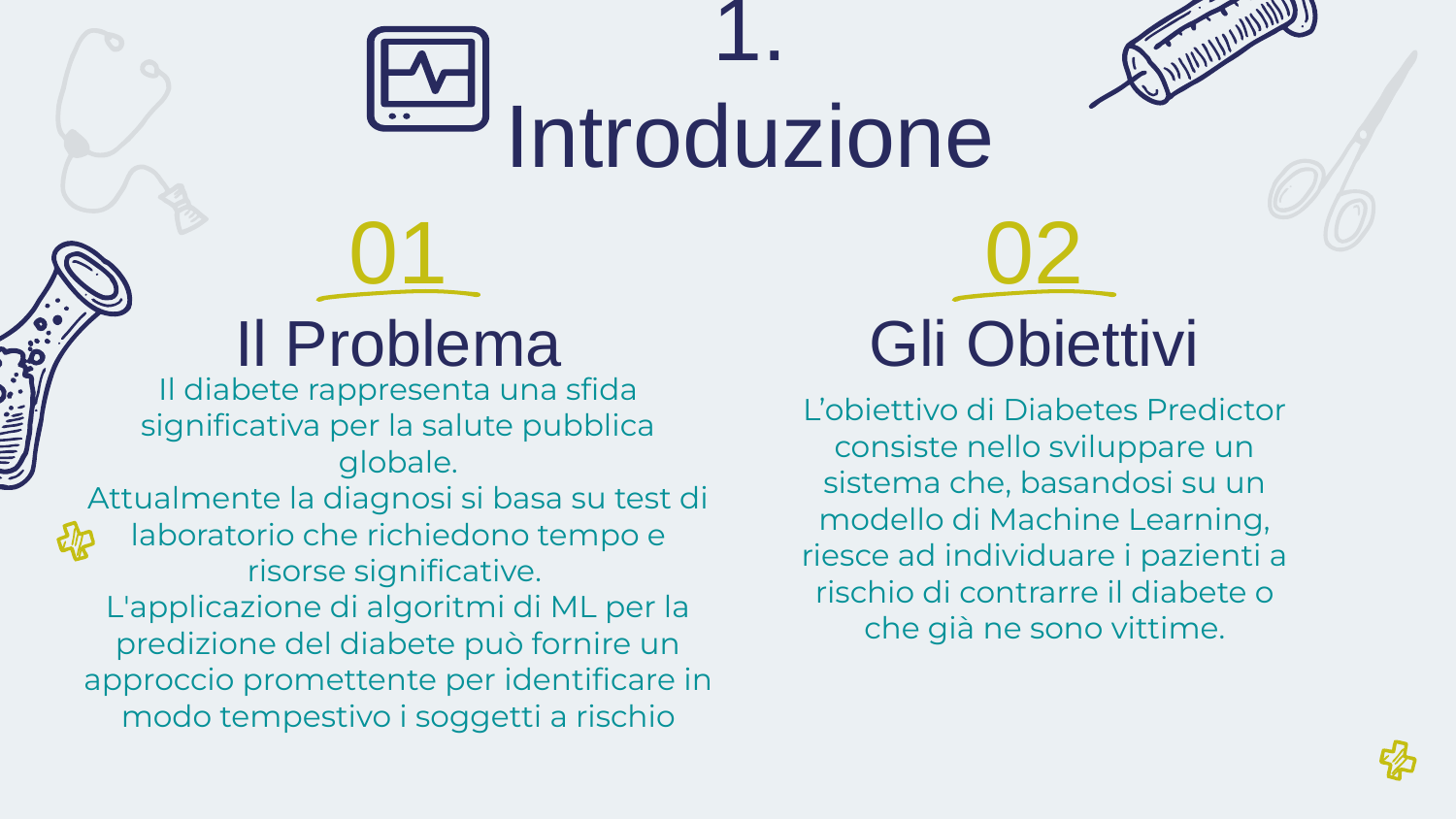

1. Introduzione

01
02

# Il Problema
Gli Obiettivi
Il diabete rappresenta una sfida significativa per la salute pubblica globale.
Attualmente la diagnosi si basa su test di laboratorio che richiedono tempo e risorse significative.
L'applicazione di algoritmi di ML per la predizione del diabete può fornire un approccio promettente per identificare in modo tempestivo i soggetti a rischio
L’obiettivo di Diabetes Predictor consiste nello sviluppare un sistema che, basandosi su un modello di Machine Learning, riesce ad individuare i pazienti a rischio di contrarre il diabete o che già ne sono vittime.